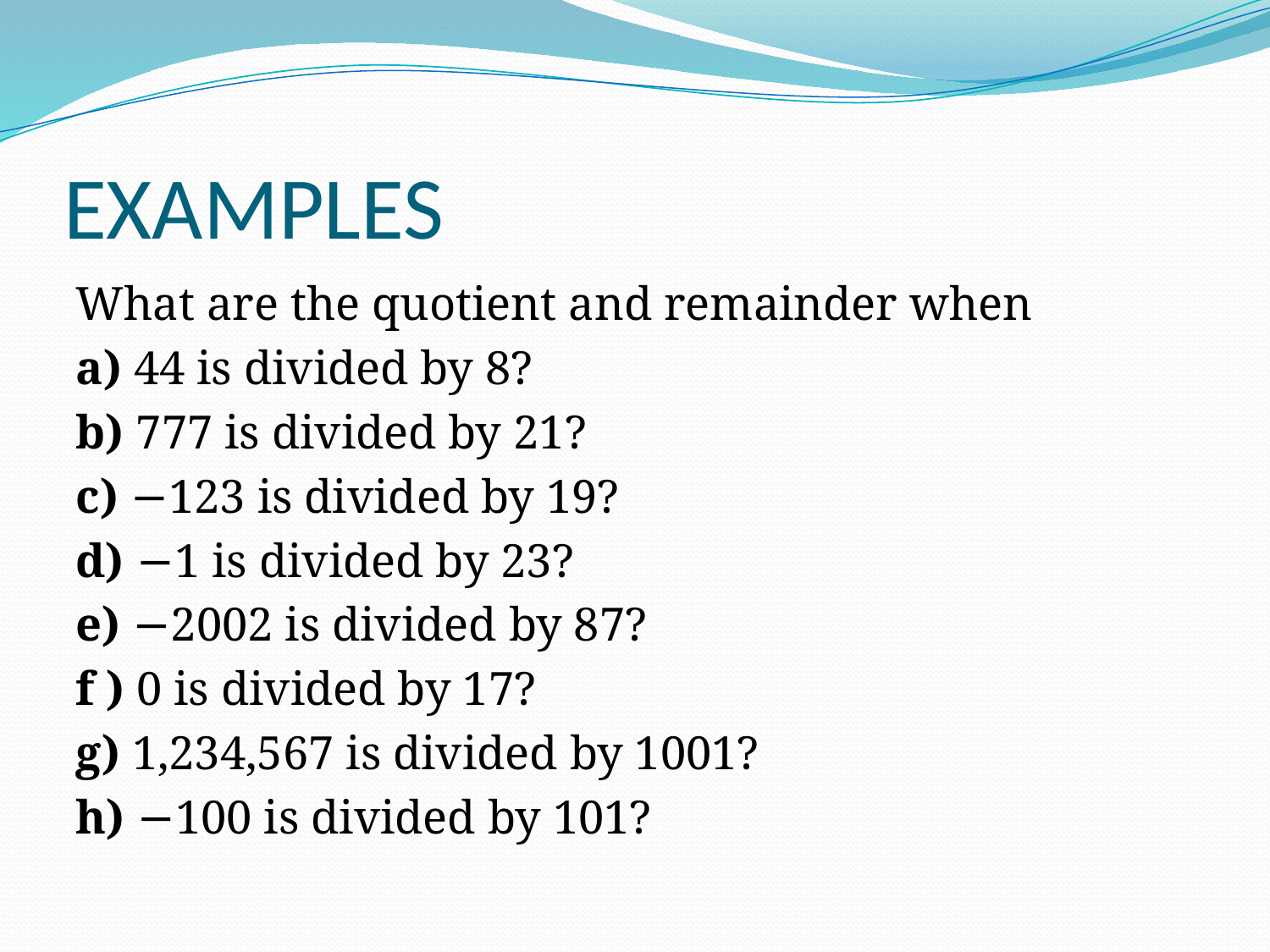

# EXAMPLES
What are the quotient and remainder when
a) 44 is divided by 8?
b) 777 is divided by 21?
c) −123 is divided by 19?
d) −1 is divided by 23?
e) −2002 is divided by 87?
f ) 0 is divided by 17?
g) 1,234,567 is divided by 1001?
h) −100 is divided by 101?